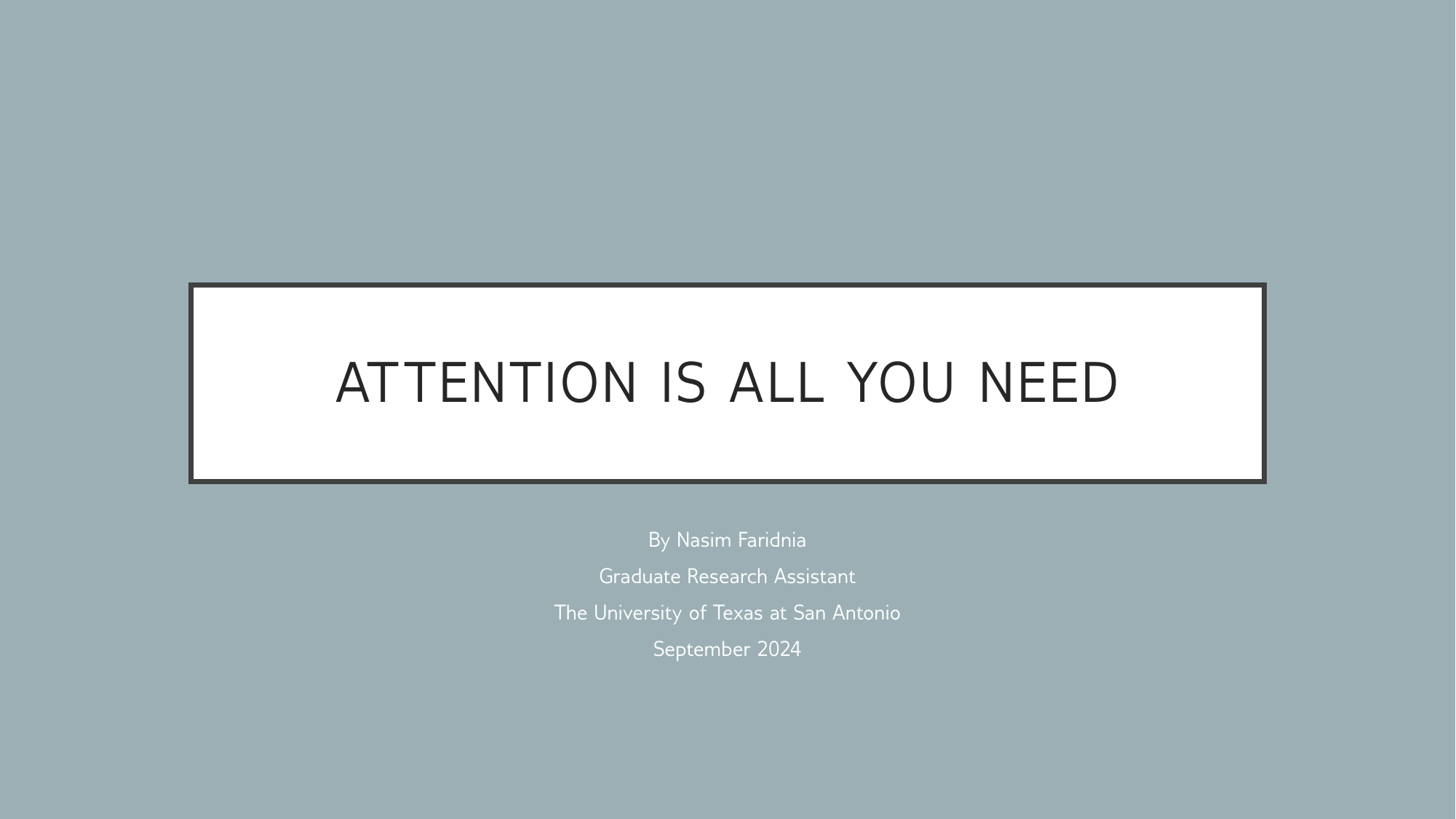

# Attention is all you need
By Nasim Faridnia
Graduate Research Assistant
The University of Texas at San Antonio
September 2024